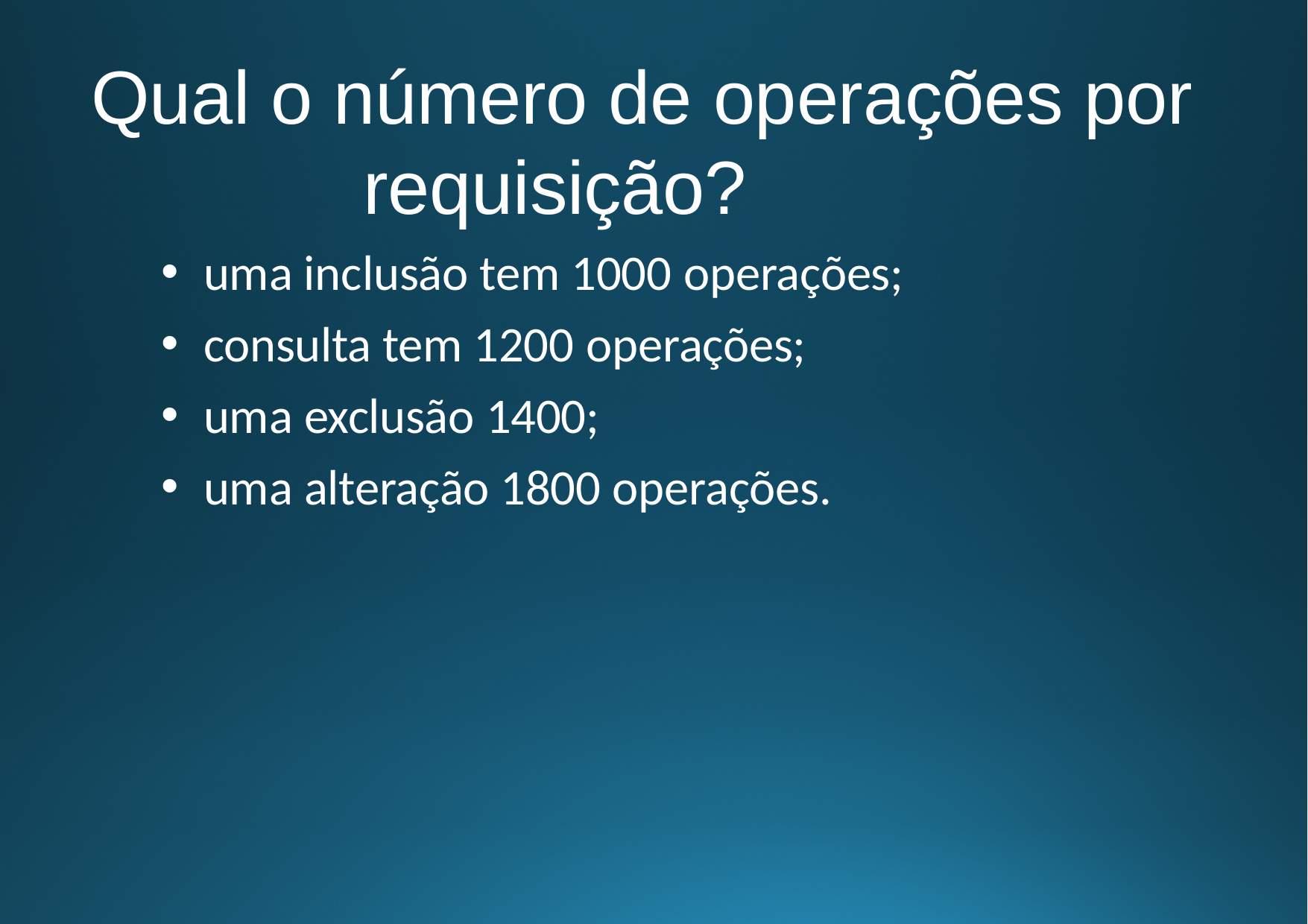

# Qual o número de operações por  requisição?
uma inclusão tem 1000 operações;
consulta tem 1200 operações;
uma exclusão 1400;
uma alteração 1800 operações.